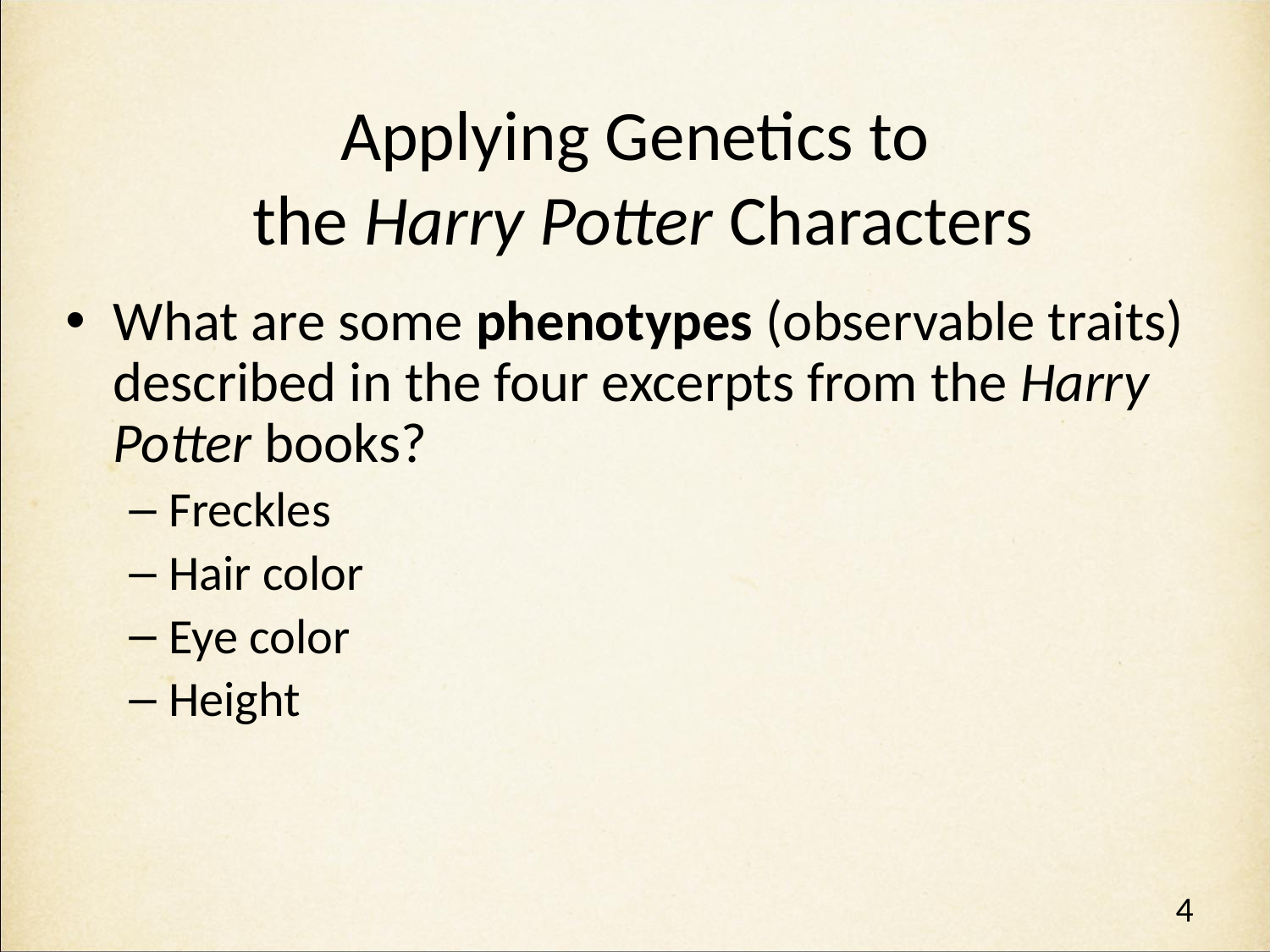

# Applying Genetics to the Harry Potter Characters
What are some phenotypes (observable traits) described in the four excerpts from the Harry Potter books?
Freckles
Hair color
Eye color
Height

4